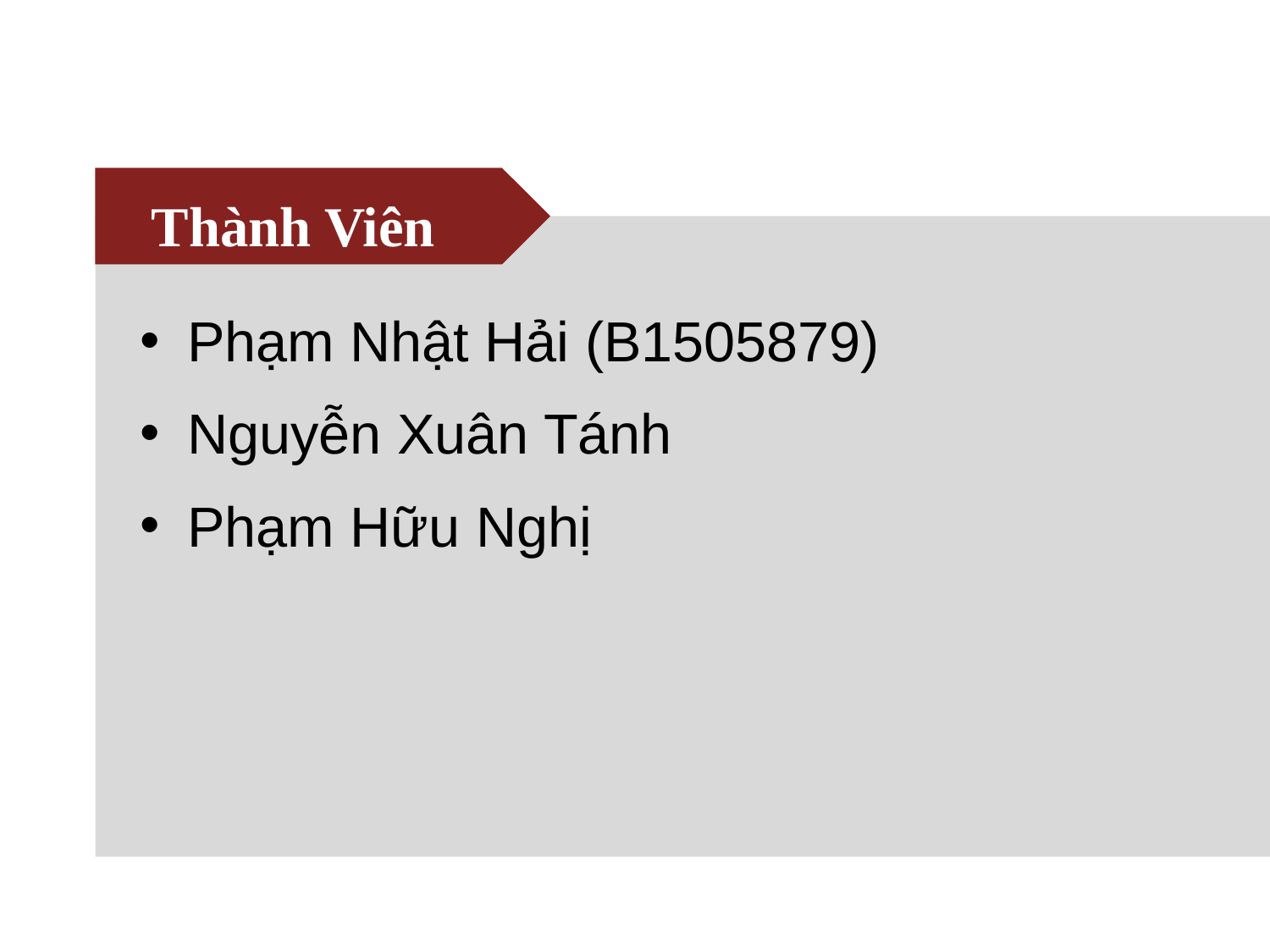

Thành Viên

Phạm Nhật Hải (B1505879)
Nguyễn Xuân Tánh
Phạm Hữu Nghị

2